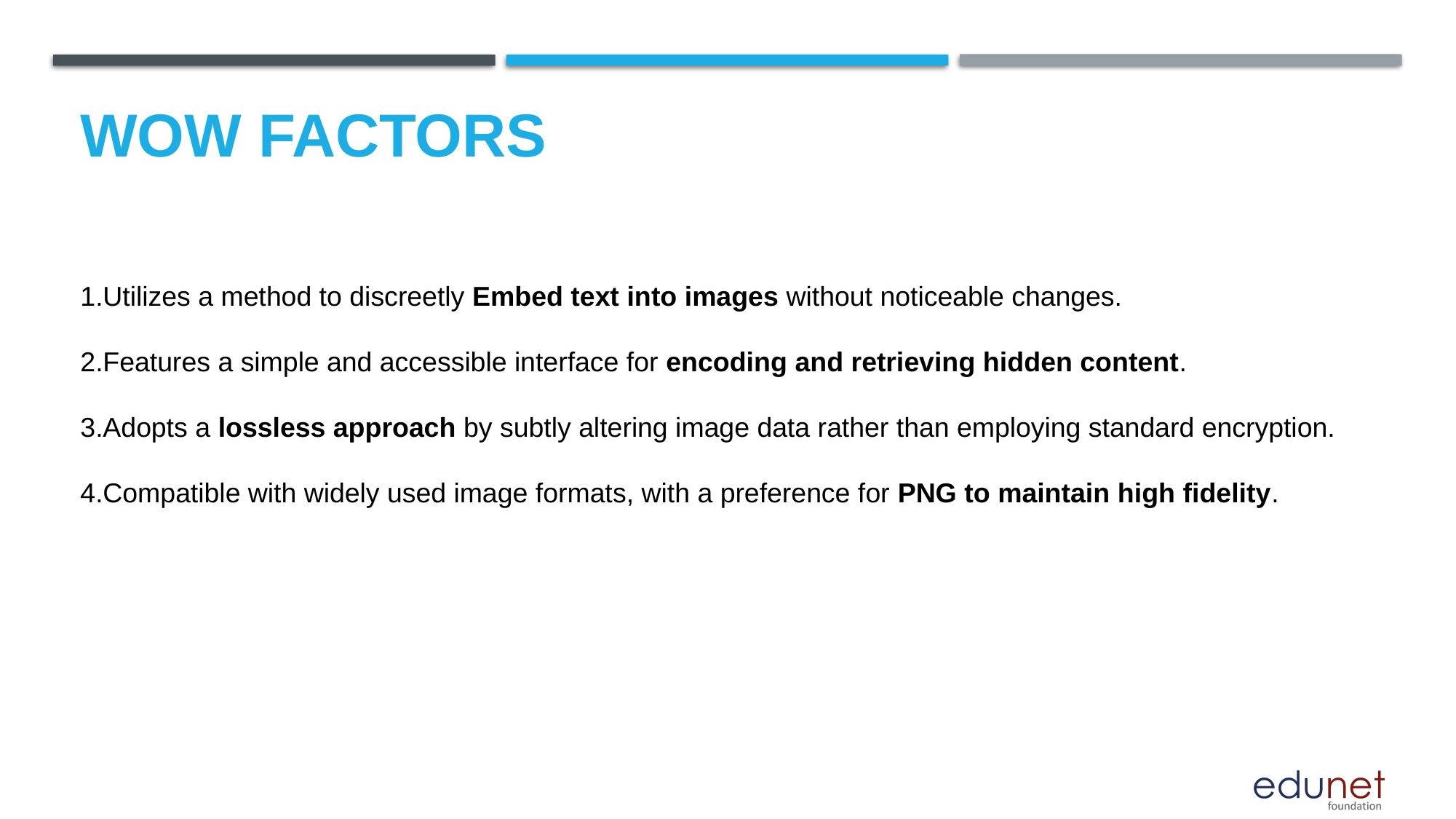

# Wow factors
Utilizes a method to discreetly Embed text into images without noticeable changes.
Features a simple and accessible interface for encoding and retrieving hidden content.
Adopts a lossless approach by subtly altering image data rather than employing standard encryption.
Compatible with widely used image formats, with a preference for PNG to maintain high fidelity.